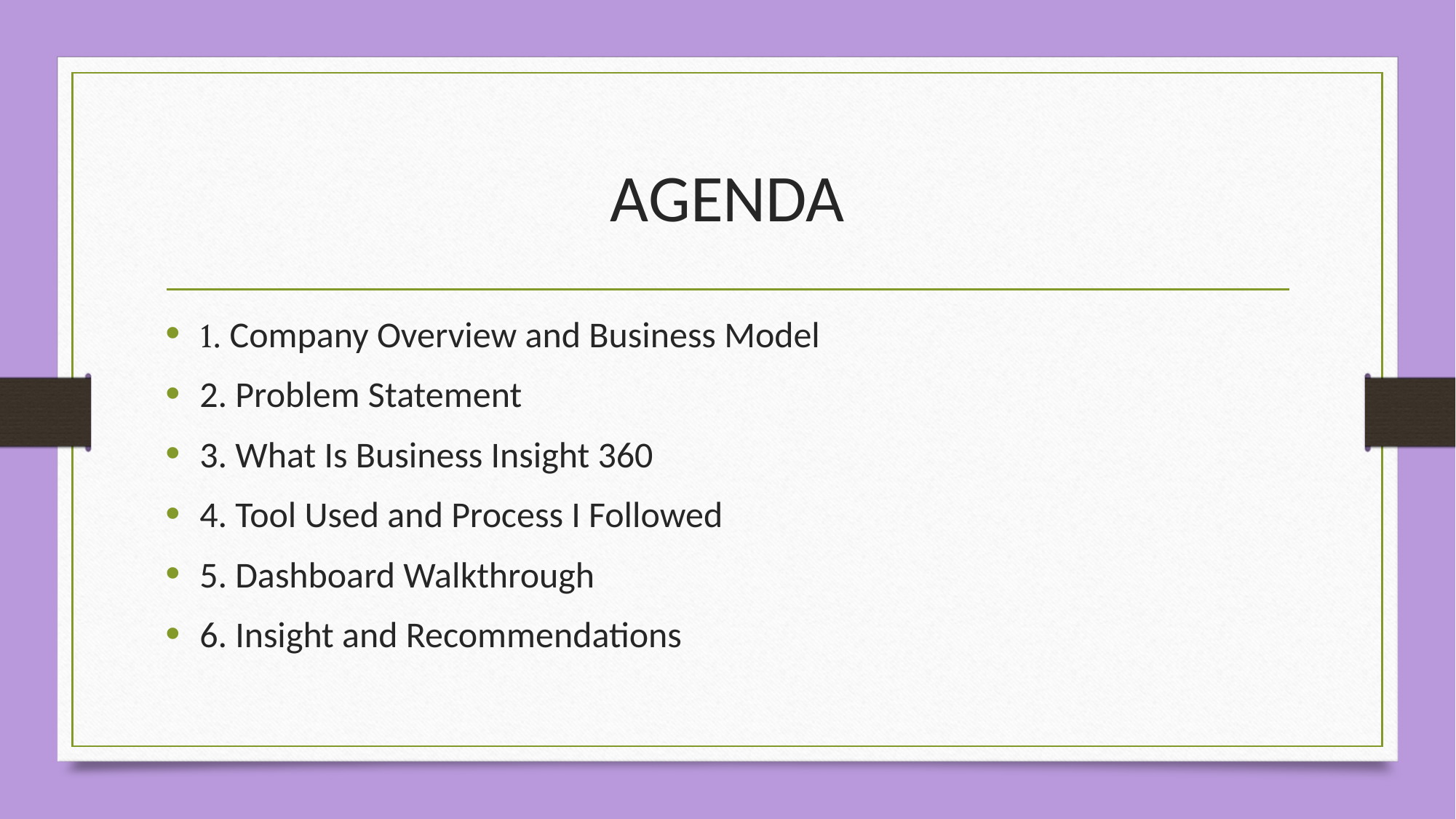

# AGENDA
1. Company Overview and Business Model
2. Problem Statement
3. What Is Business Insight 360
4. Tool Used and Process I Followed
5. Dashboard Walkthrough
6. Insight and Recommendations